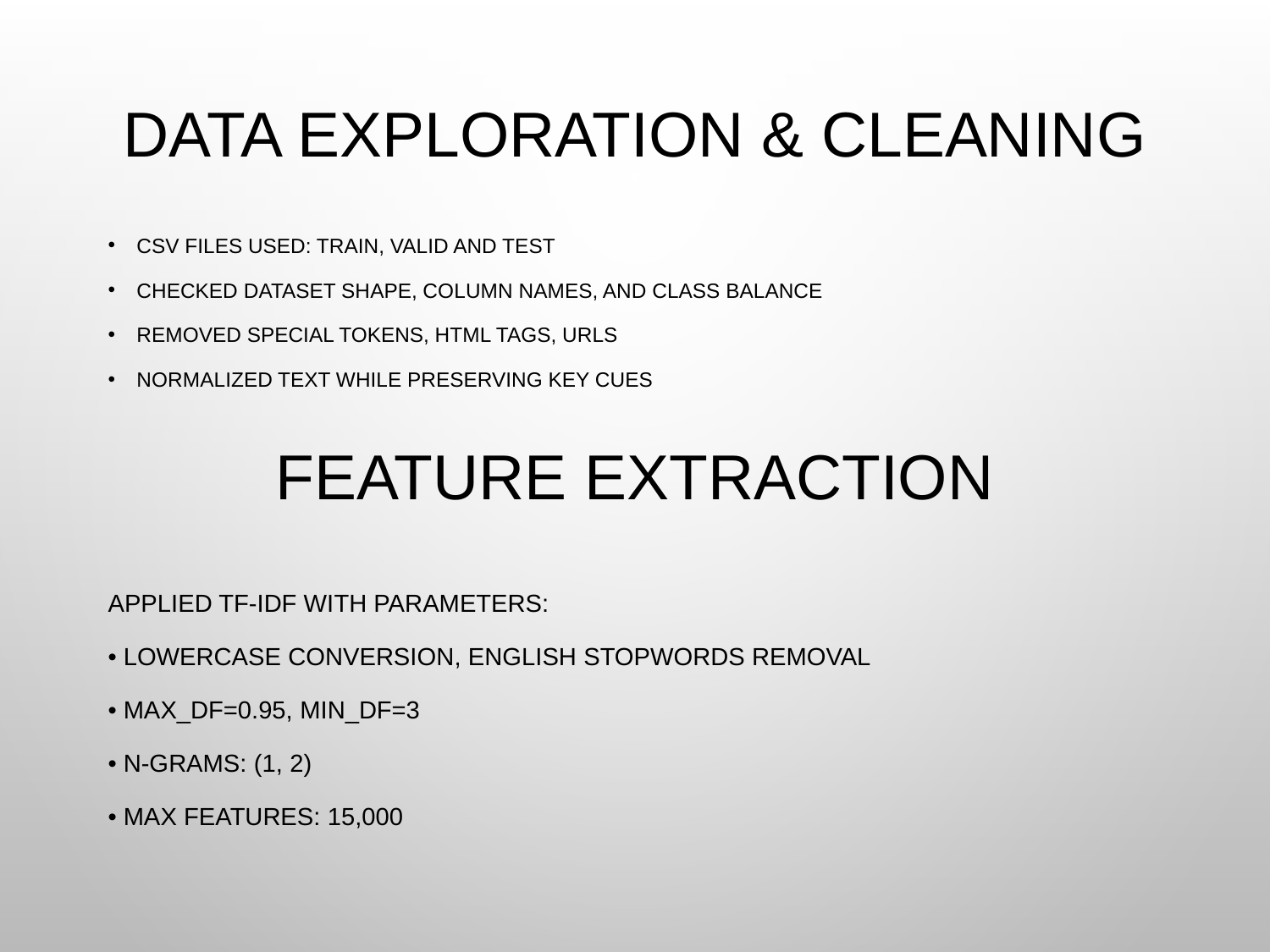

# Data Exploration & Cleaning
CSV FILES USED: TRAIN, VALID AND TEST
Checked dataset shape, column names, and class balance
Removed special tokens, HTML tags, URLs
Normalized text while preserving key cues
Feature Extraction
Applied TF-IDF with parameters:
• Lowercase conversion, English stopwords removal
• max_df=0.95, min_df=3
• N-grams: (1, 2)
• Max features: 15,000